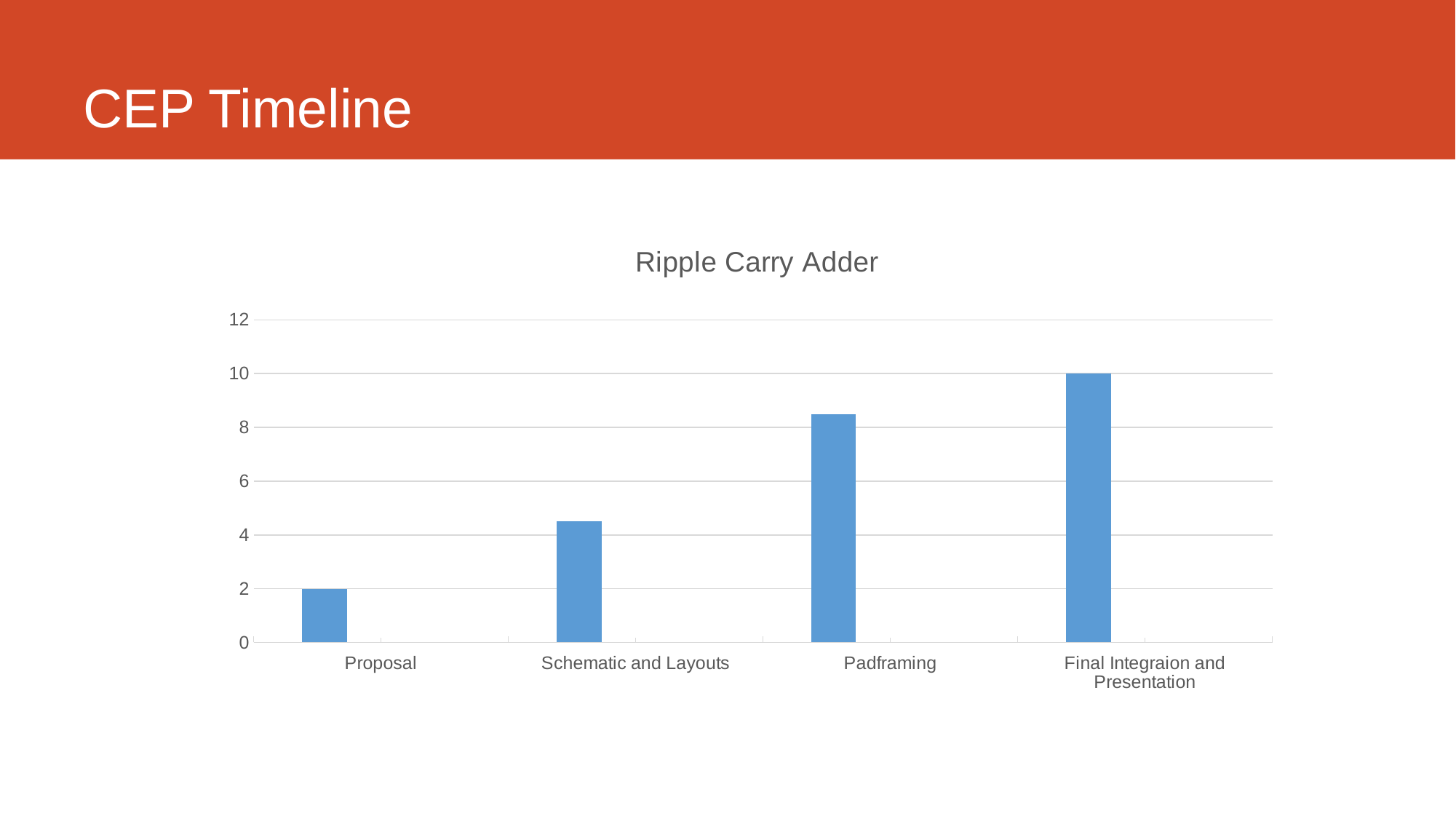

# CEP Timeline

### Chart: Ripple Carry Adder

| Category | Column1 | Column2 | Column3 |
|---|---|---|---|
| Proposal | 2.0 | None | None |
| Schematic and Layouts | 4.5 | None | None |
| Padframing | 8.5 | None | None |
| Final Integraion and Presentation | 10.0 | None | None |